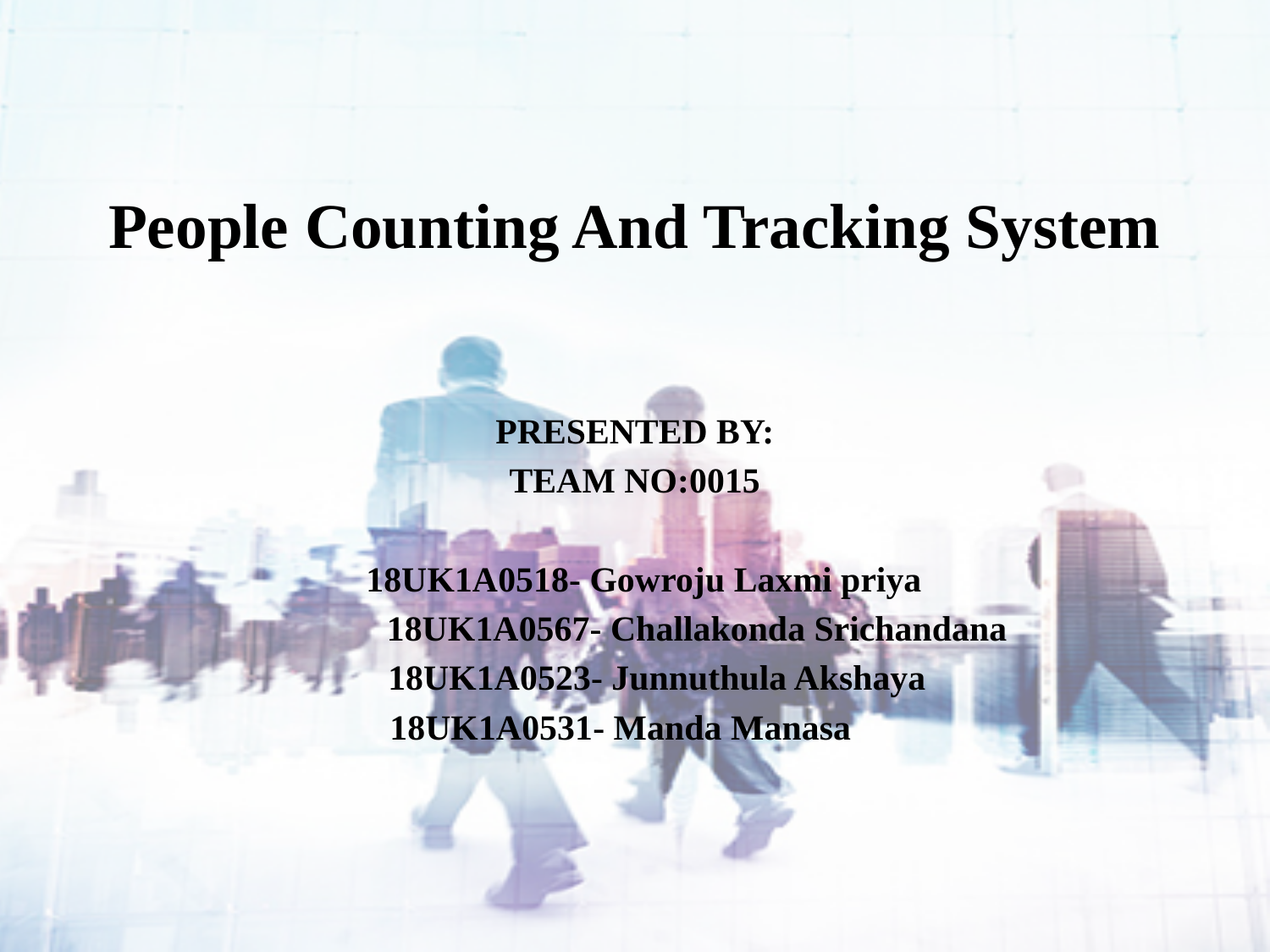

# People Counting And Tracking System
PRESENTED BY:
TEAM NO:0015

       18UK1A0518- Gowroju Laxmi priya
              18UK1A0567- Challakonda Srichandana
     18UK1A0523- Junnuthula Akshaya
                     18UK1A0531- Manda Manasa